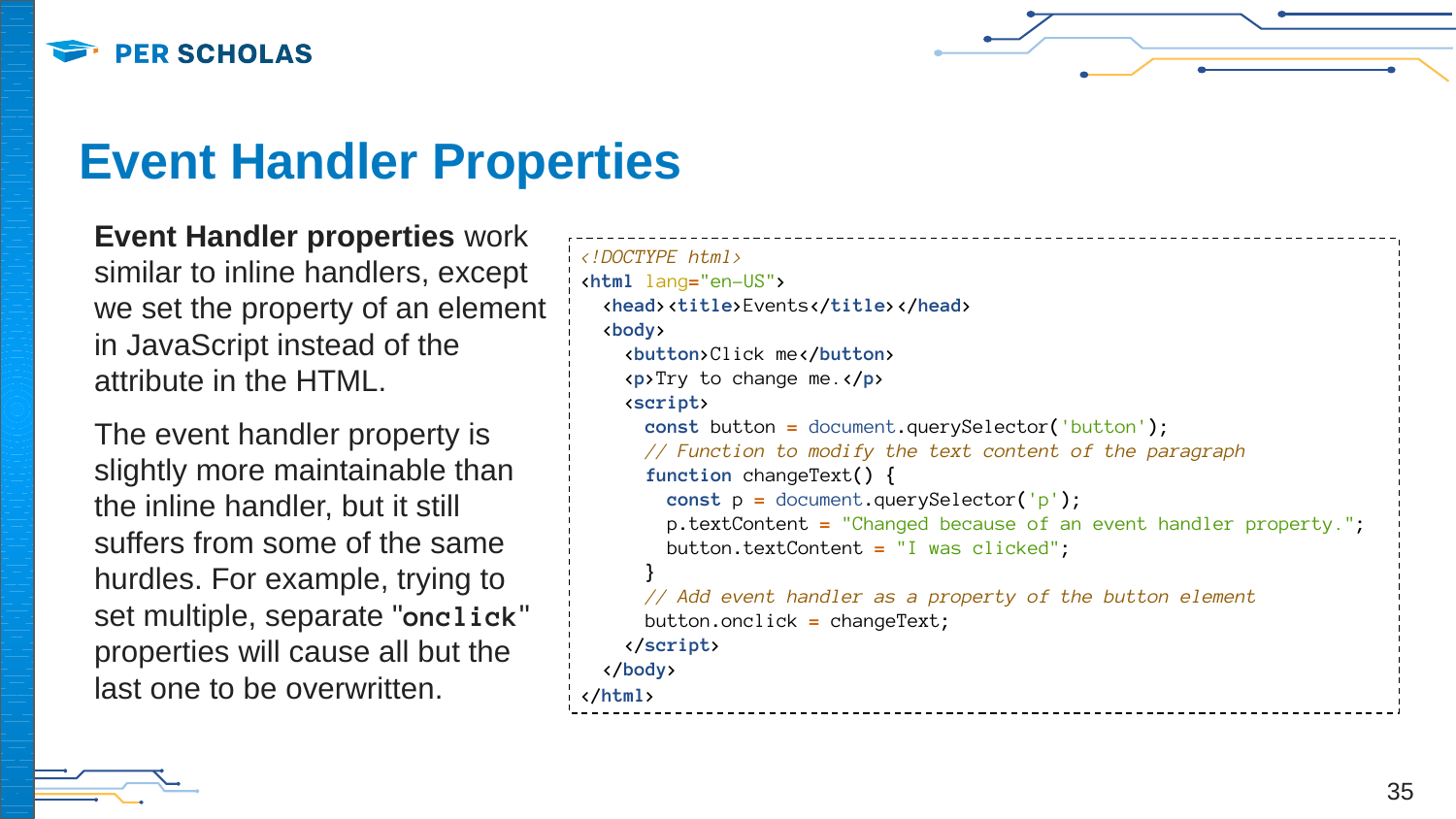

# Event Handler Properties
Event Handler properties work similar to inline handlers, except we set the property of an element in JavaScript instead of the attribute in the HTML.
The event handler property is slightly more maintainable than the inline handler, but it still suffers from some of the same hurdles. For example, trying to set multiple, separate "onclick" properties will cause all but the last one to be overwritten.
<!DOCTYPE html>
<html lang="en-US">
  <head><title>Events</title></head>
  <body>
    <button>Click me</button>
    <p>Try to change me.</p>
    <script>
      const button = document.querySelector('button');
      // Function to modify the text content of the paragraph
      function changeText() {
        const p = document.querySelector('p');
        p.textContent = "Changed because of an event handler property.";
        button.textContent = "I was clicked";
      }
      // Add event handler as a property of the button element
      button.onclick = changeText;
    </script>
  </body>
</html>
35